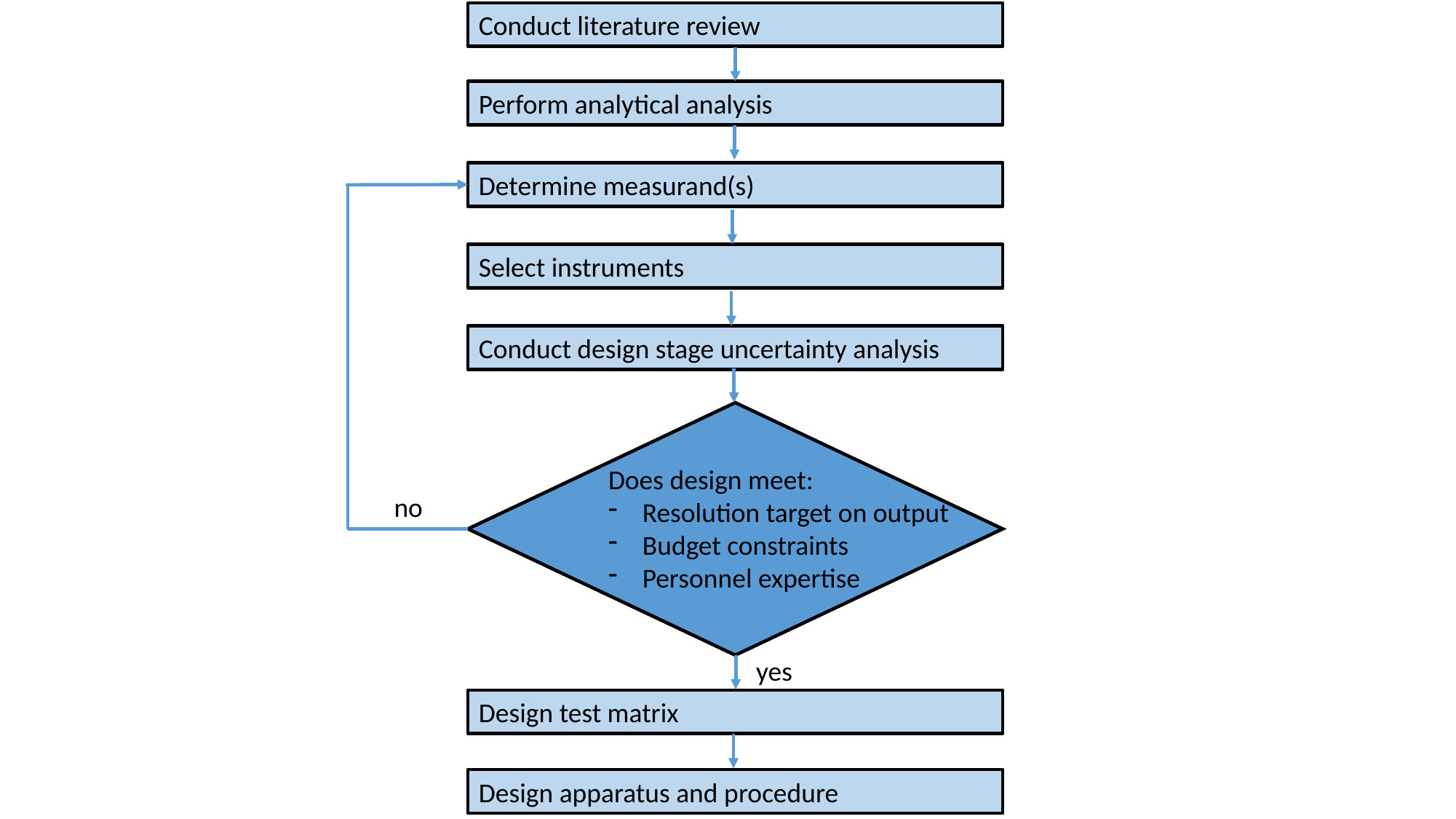

Conduct literature review
Perform analytical analysis
Determine measurand(s)
Select instruments
Conduct design stage uncertainty analysis

Does design meet:
Resolution target on output
Budget constraints
Personnel expertise
no
yes
Design test matrix
Design apparatus and procedure